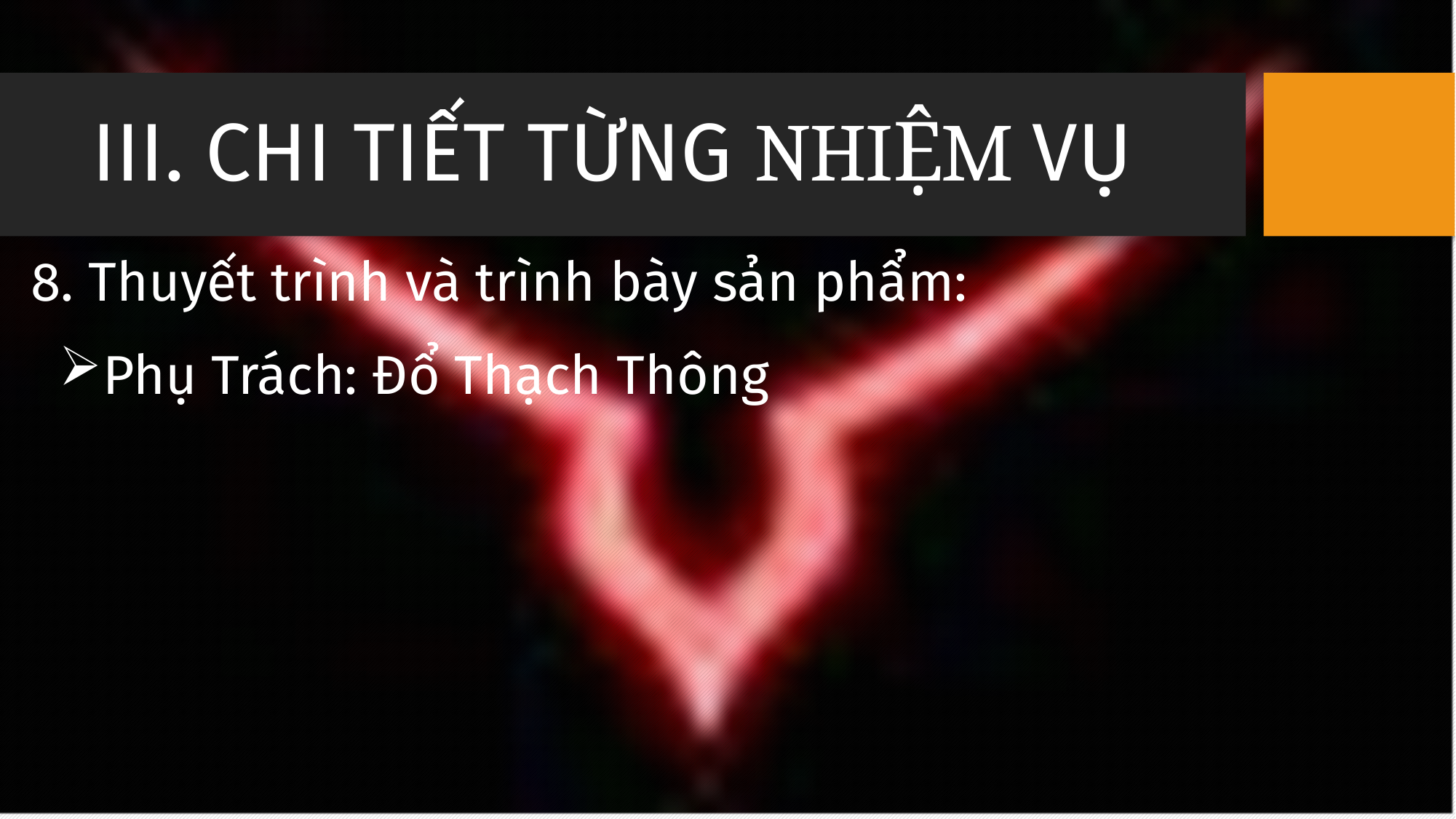

# III. CHI TIẾT TỪNG NHIỆM VỤ
8. Thuyết trình và trình bày sản phẩm:
Phụ Trách: Đổ Thạch Thông